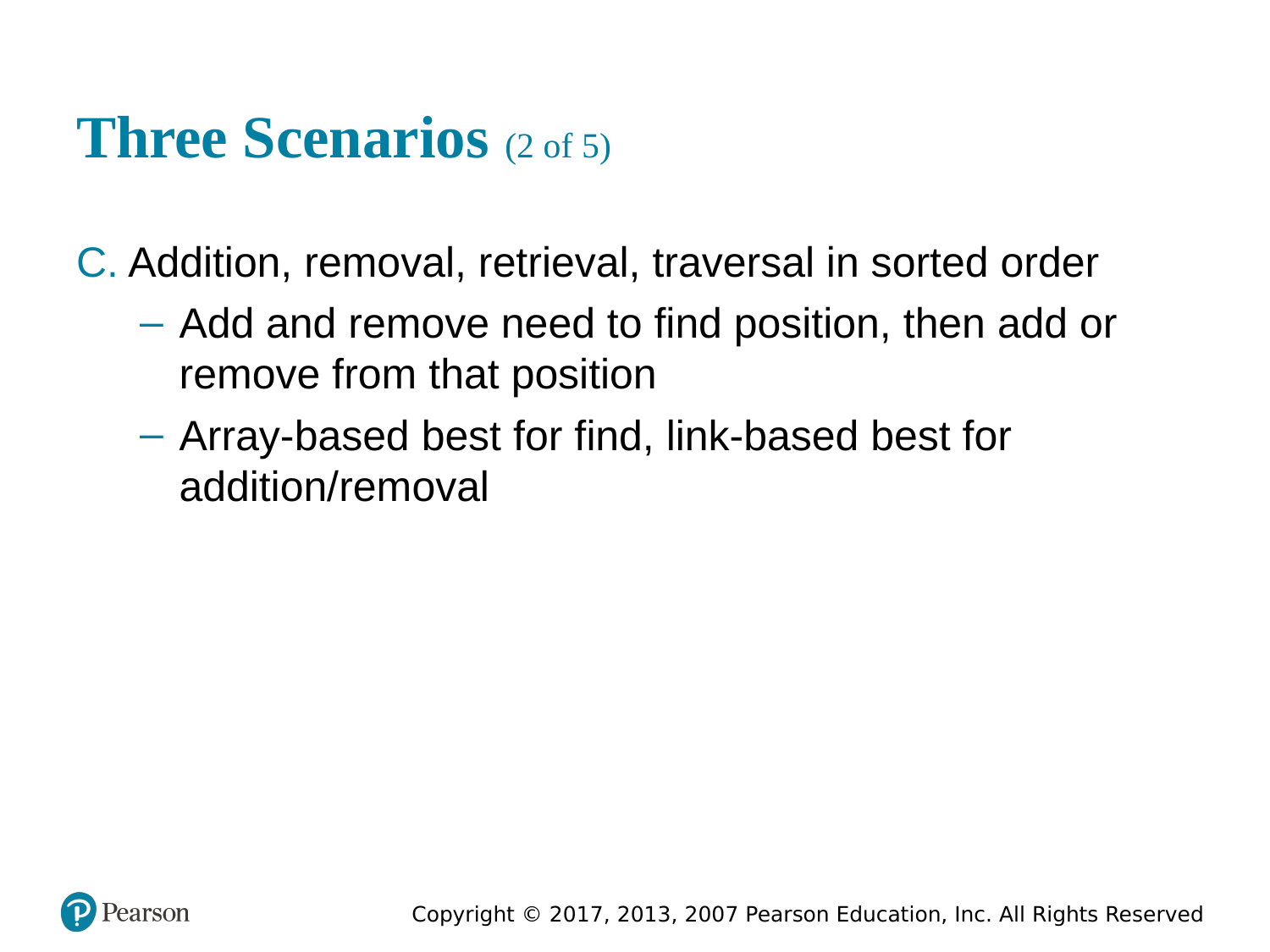

# Three Scenarios (2 of 5)
C. Addition, removal, retrieval, traversal in sorted order
Add and remove need to find position, then add or remove from that position
Array-based best for find, link-based best for addition/removal